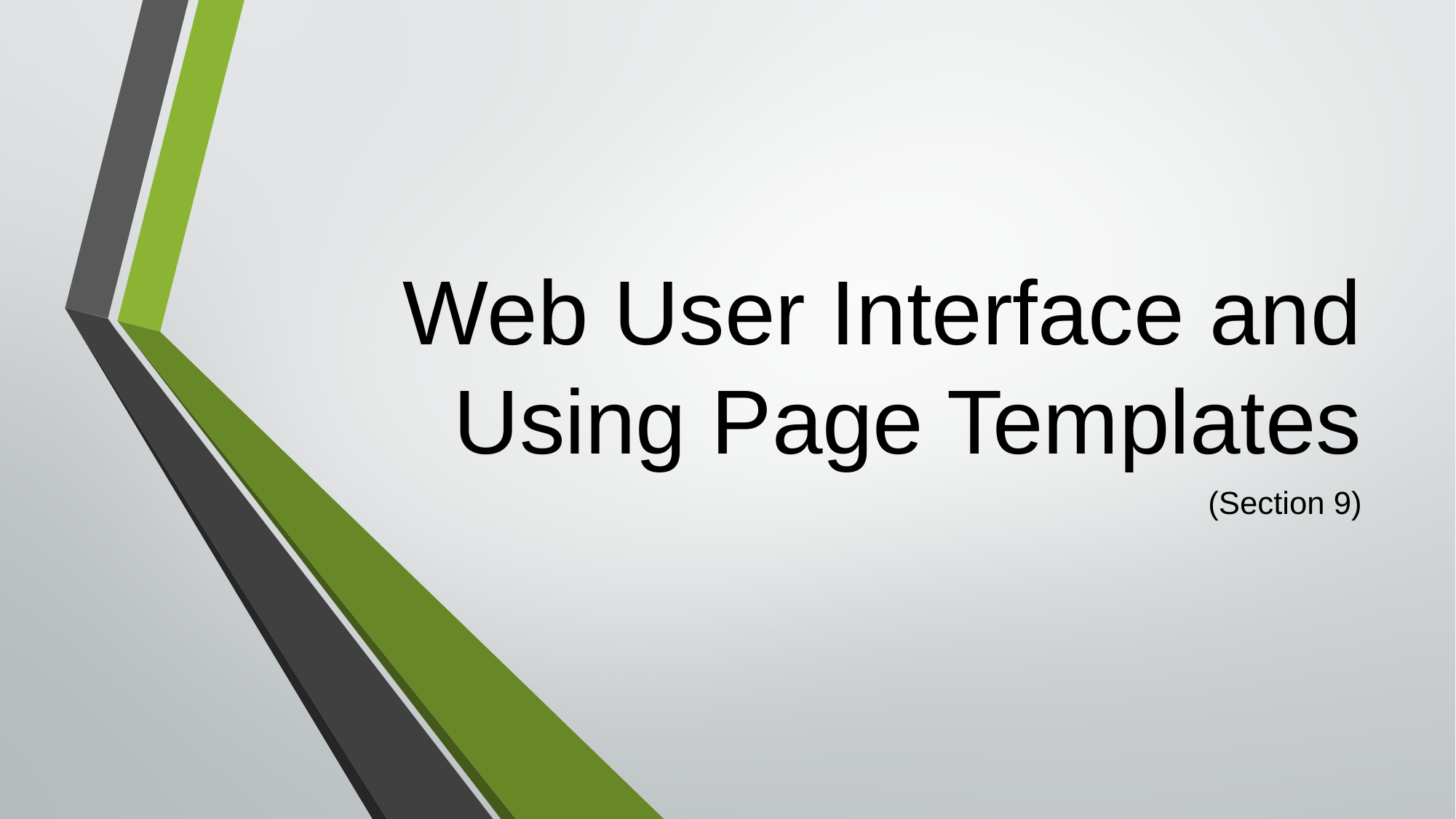

# Web User Interface and Using Page Templates
(Section 9)